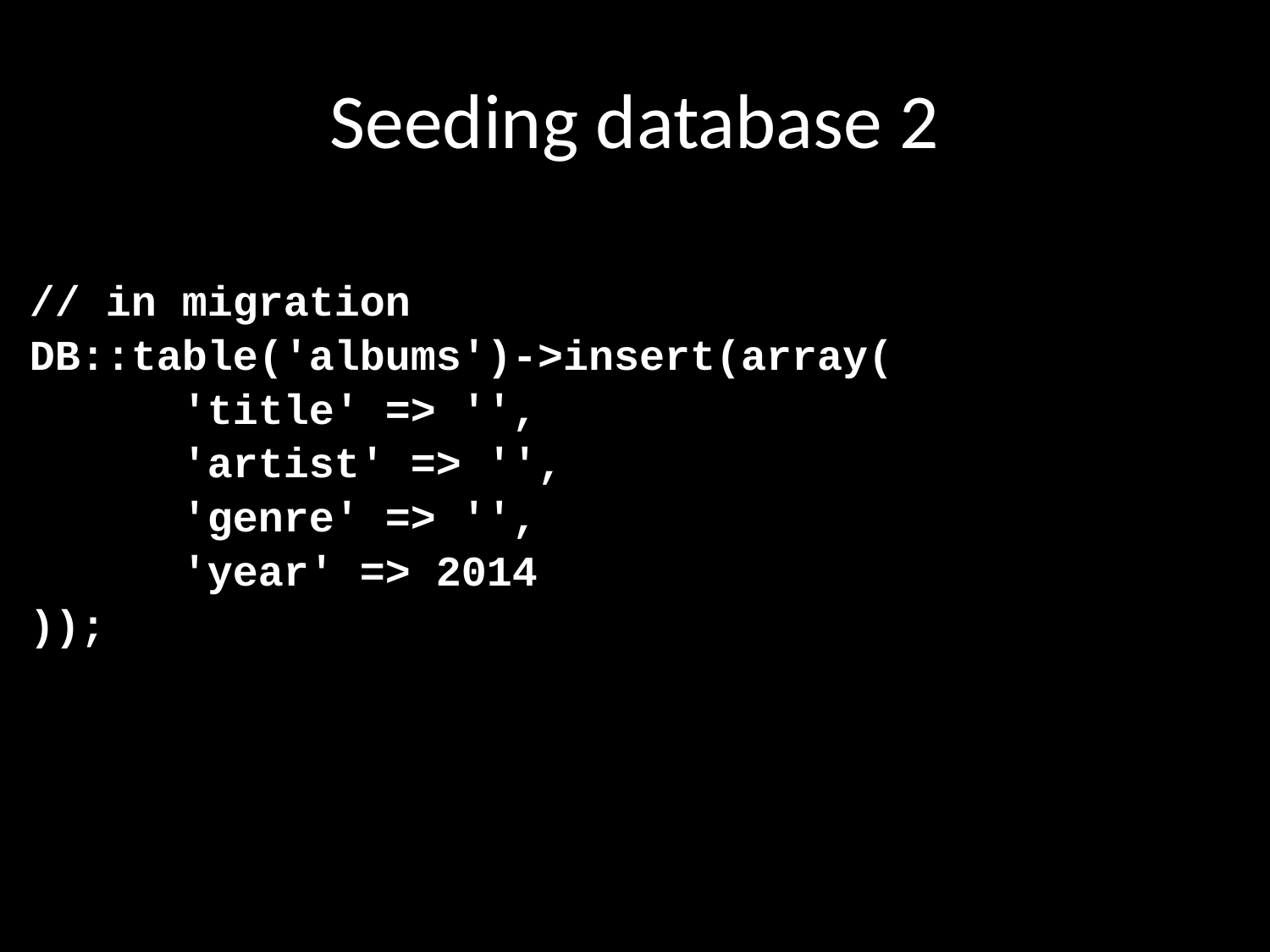

# Seeding database 2

// in migration
DB::table('albums')->insert(array(
      'title' => '',
      'artist' => '',
      'genre' => '',
      'year' => 2014
));